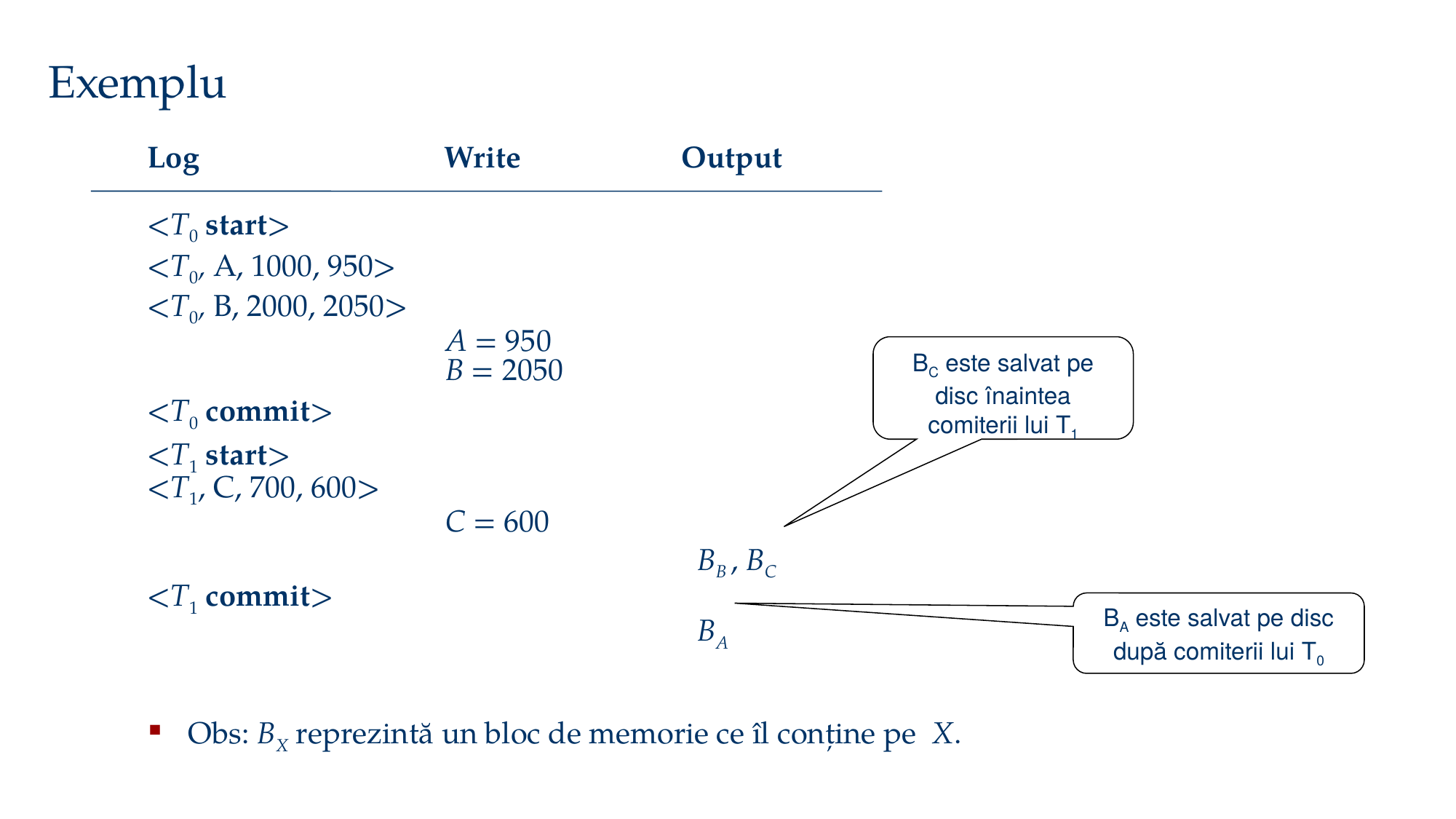

# Exemplu
Log                                Write                     Output

<T0 start>
<T0, A, 1000, 950>
<T0, B, 2000, 2050>
                                       A = 950
                                       B = 2050
<T0 commit>
<T1 start>
<T1, C, 700, 600>
                                       C = 600
                                                                        BB , BC
<T1 commit>
                                                                        BA

Obs: BX reprezintă un bloc de memorie ce îl conține pe  X.

BC este salvat pe disc înaintea comiterii lui T1
BA este salvat pe disc după comiterii lui T0